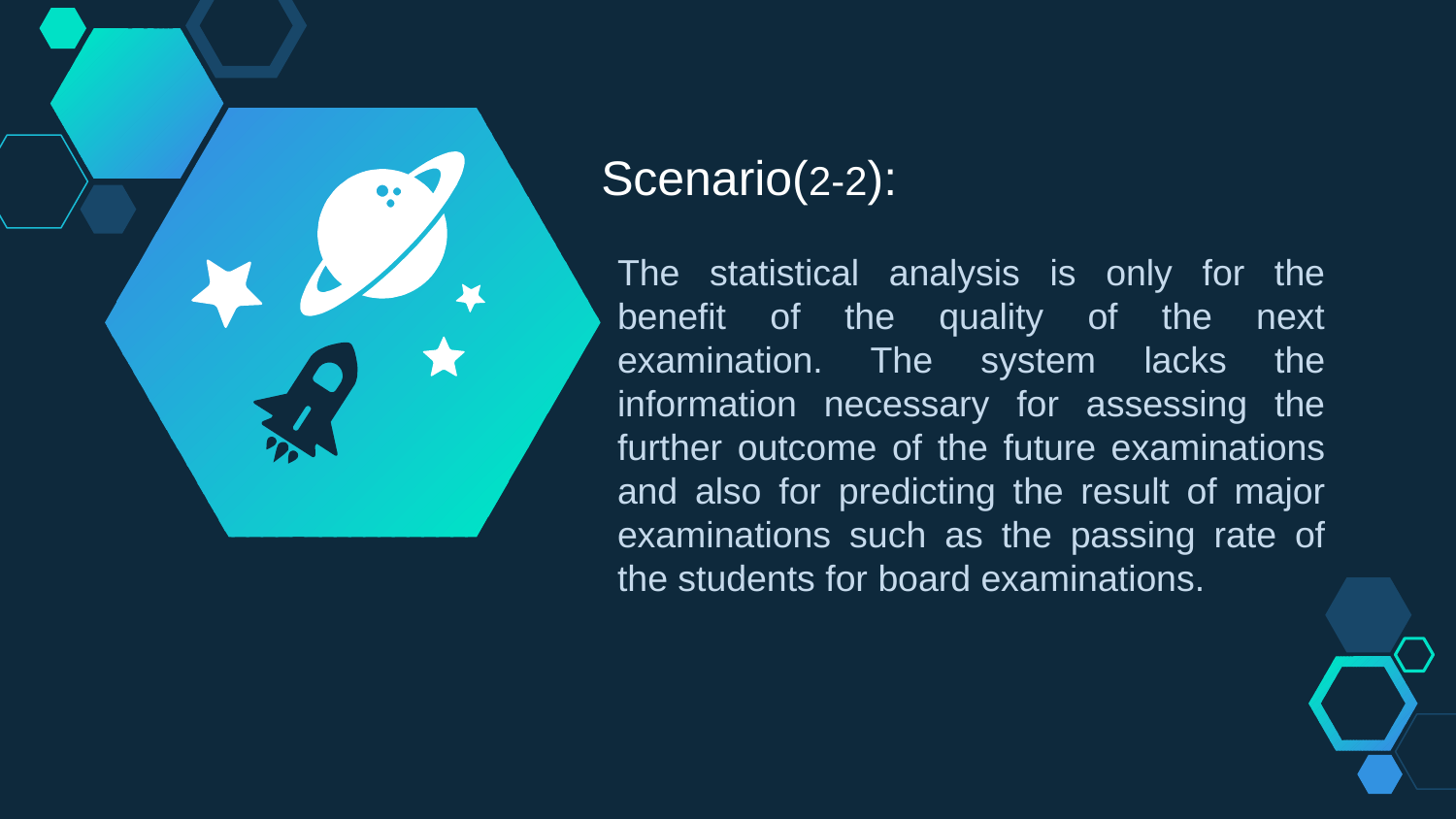

Scenario(2-2):

The statistical analysis is only for the benefit of the quality of the next examination. The system lacks the information necessary for assessing the further outcome of the future examinations and also for predicting the result of major examinations such as the passing rate of the students for board examinations.